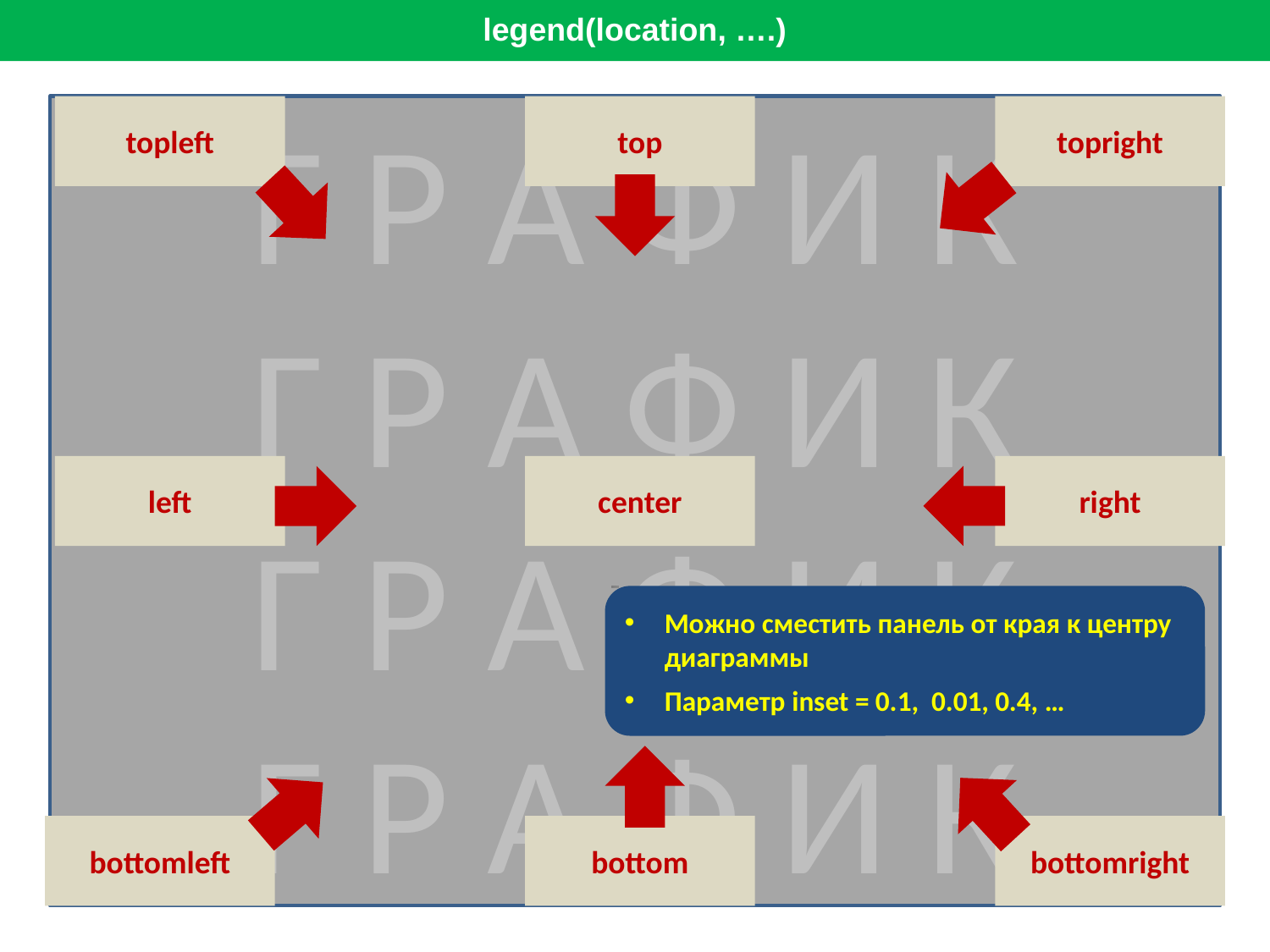

# legend(location, ….)
Г Р А Ф И К
Г Р А Ф И К
Г Р А Ф И К
Г Р А Ф И К
topleft
top
topright

left
right
center

Можно сместить панель от края к центру диаграммы
Параметр inset = 0.1,  0.01, 0.4, …

bottom
bottomleft
bottomright